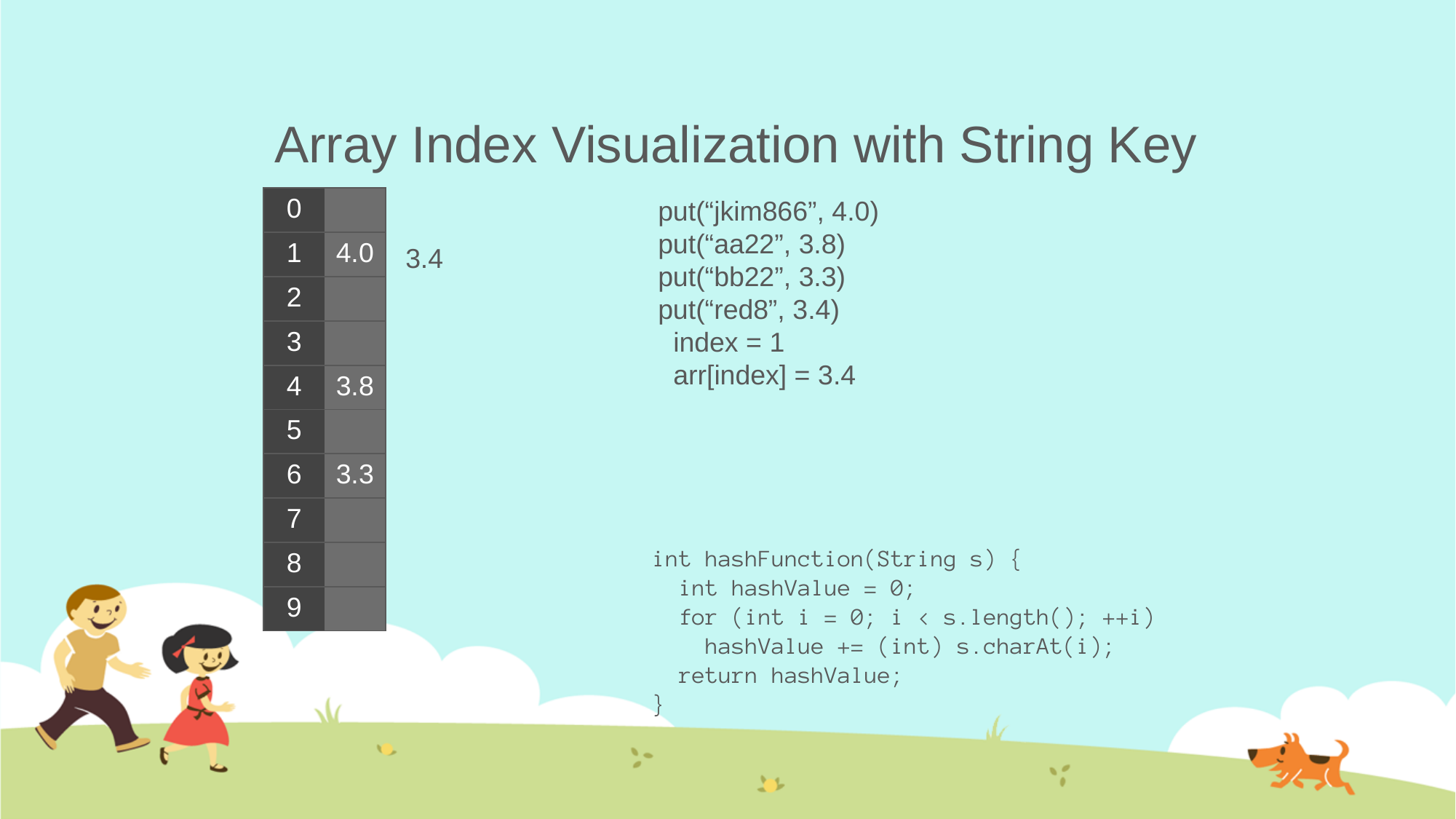

# Array Index Visualization with String Key
| 0 |  |
| --- | --- |
| 1 | 4.0 |
| 2 |  |
| 3 |  |
| 4 | 3.8 |
| 5 |  |
| 6 | 3.3 |
| 7 |  |
| 8 |  |
| 9 |  |
put(“jkim866”, 4.0)
put(“aa22”, 3.8)
put(“bb22”, 3.3)
put(“red8”, 3.4)
  index = 1
  arr[index] = 3.4
3.4
int hashFunction(String s) {
  int hashValue = 0;
  for (int i = 0; i < s.length(); ++i)
    hashValue += (int) s.charAt(i);
  return hashValue;
}